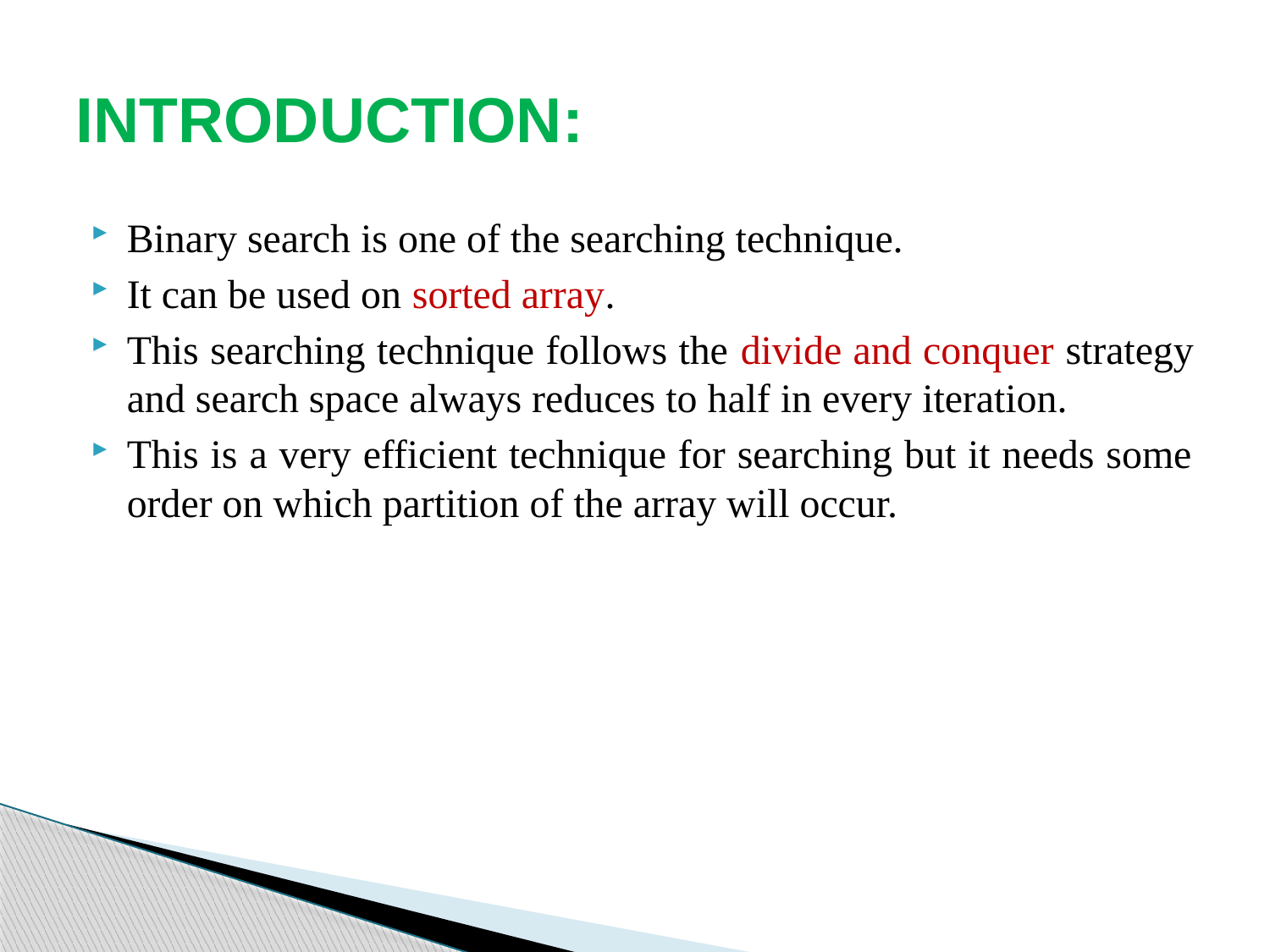

# INTRODUCTION:
Binary search is one of the searching technique.
It can be used on sorted array.
This searching technique follows the divide and conquer strategy and search space always reduces to half in every iteration.
This is a very efficient technique for searching but it needs some order on which partition of the array will occur.